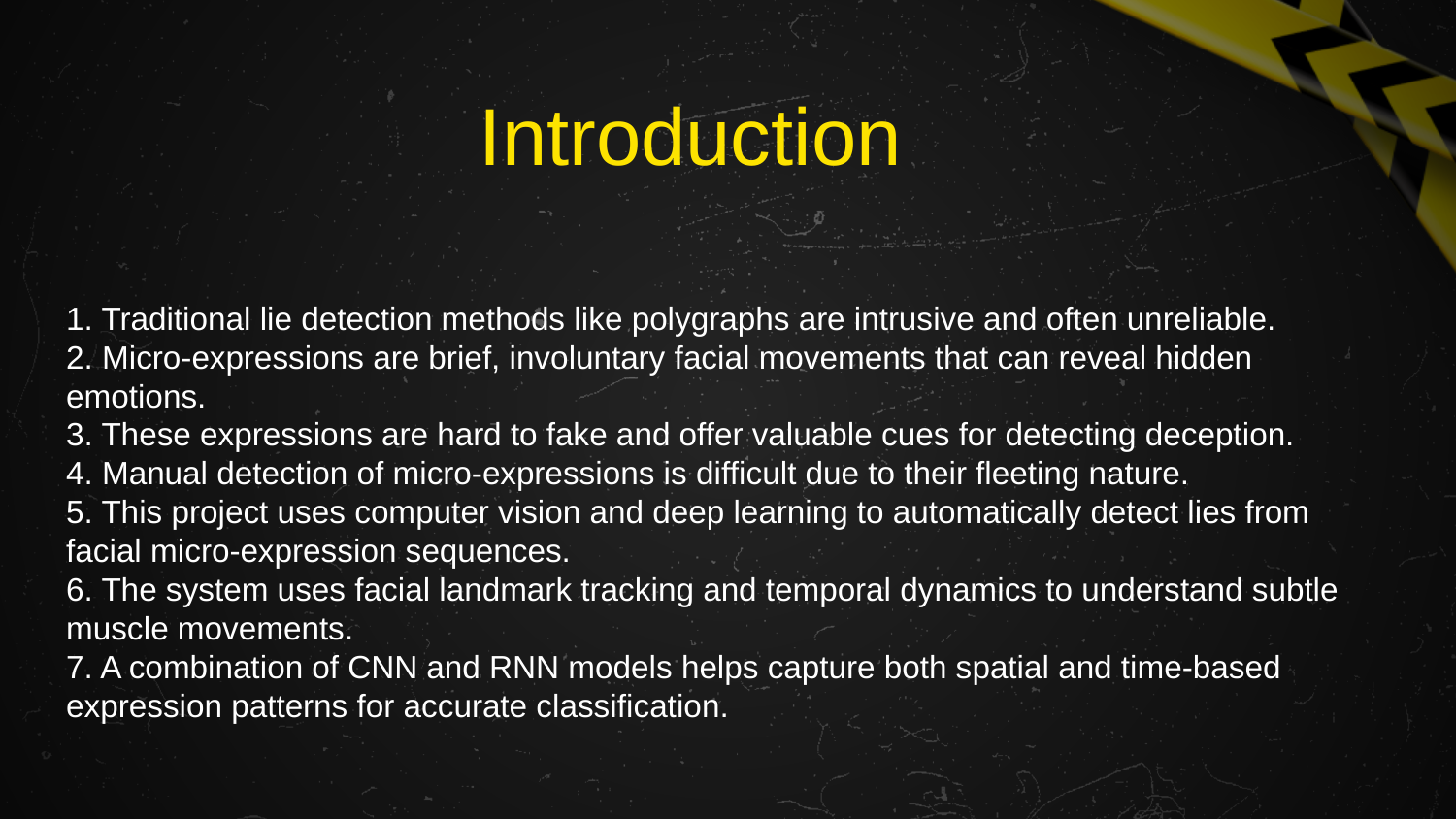

# Introduction
1. Traditional lie detection methods like polygraphs are intrusive and often unreliable.
2. Micro-expressions are brief, involuntary facial movements that can reveal hidden emotions.
3. These expressions are hard to fake and offer valuable cues for detecting deception.
4. Manual detection of micro-expressions is difficult due to their fleeting nature.
5. This project uses computer vision and deep learning to automatically detect lies from facial micro-expression sequences.
6. The system uses facial landmark tracking and temporal dynamics to understand subtle muscle movements.
7. A combination of CNN and RNN models helps capture both spatial and time-based expression patterns for accurate classification.